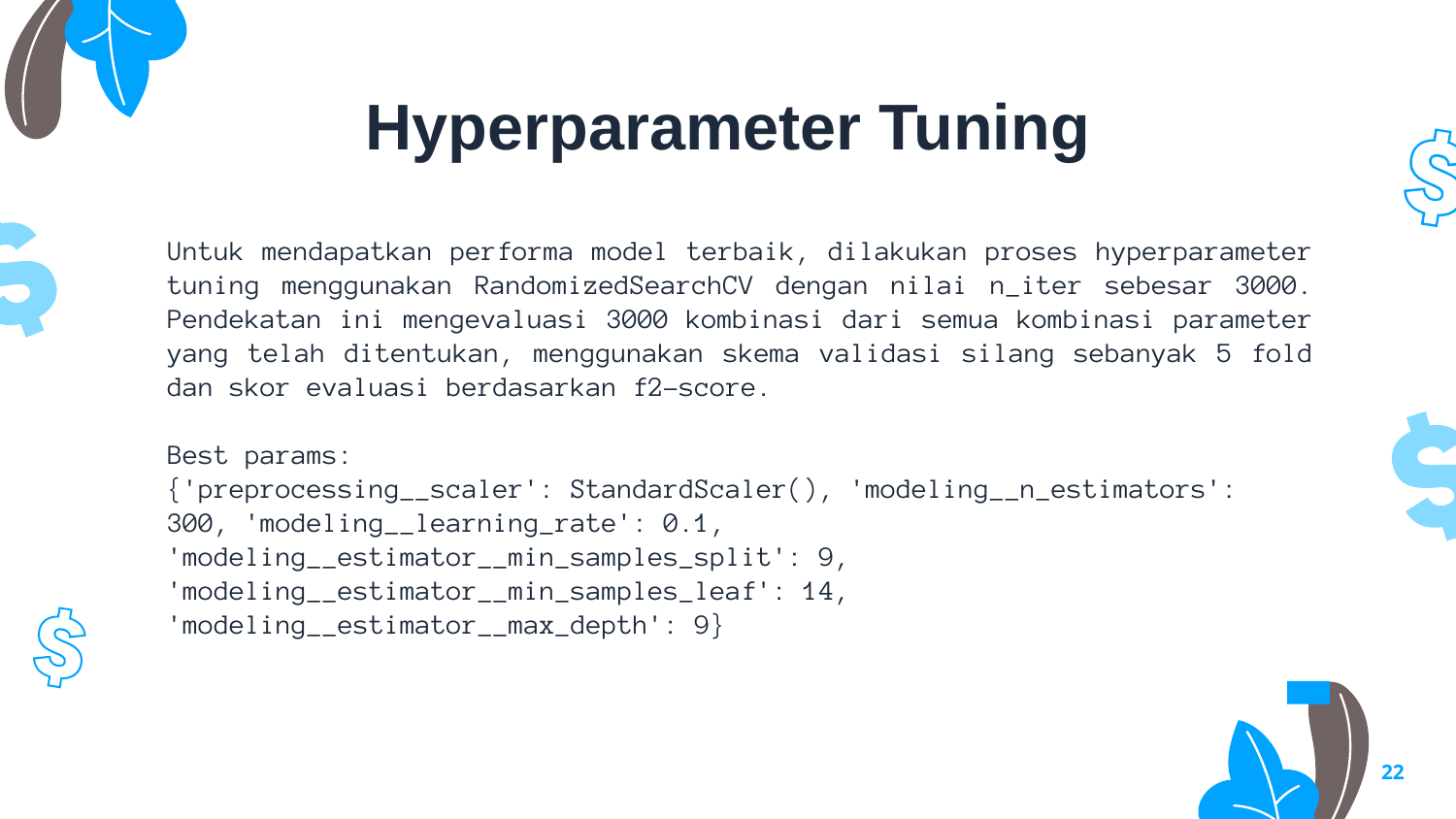

# Hyperparameter Tuning
Untuk mendapatkan performa model terbaik, dilakukan proses hyperparameter tuning menggunakan RandomizedSearchCV dengan nilai n_iter sebesar 3000. Pendekatan ini mengevaluasi 3000 kombinasi dari semua kombinasi parameter yang telah ditentukan, menggunakan skema validasi silang sebanyak 5 fold dan skor evaluasi berdasarkan f2-score.

Best params:
{'preprocessing__scaler': StandardScaler(), 'modeling__n_estimators': 300, 'modeling__learning_rate': 0.1, 'modeling__estimator__min_samples_split': 9, 'modeling__estimator__min_samples_leaf': 14, 'modeling__estimator__max_depth': 9}

22